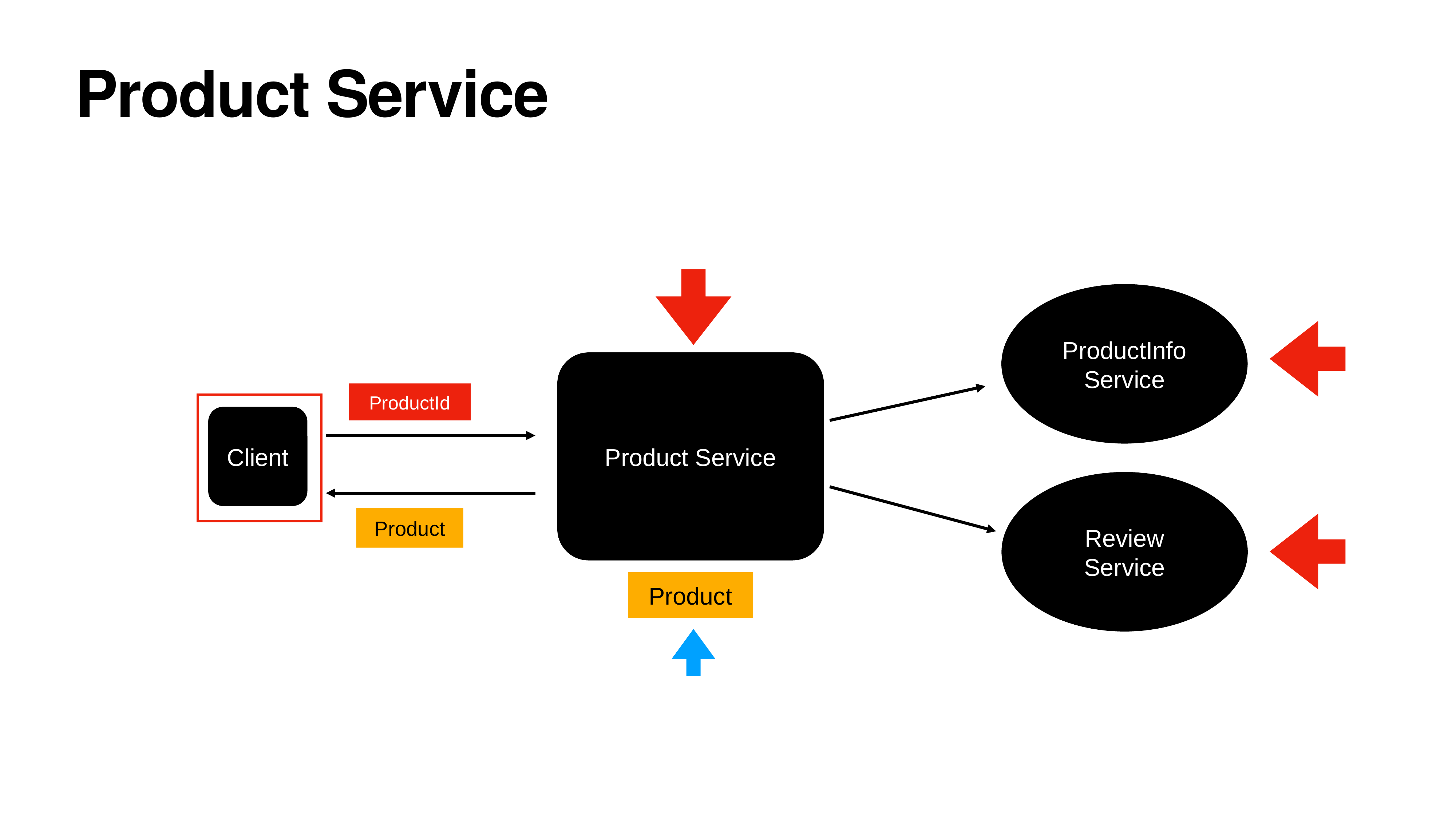

# Product Service

ProductInfo
Service
Product Service
ProductId

Client

Review
Service

Product
Product